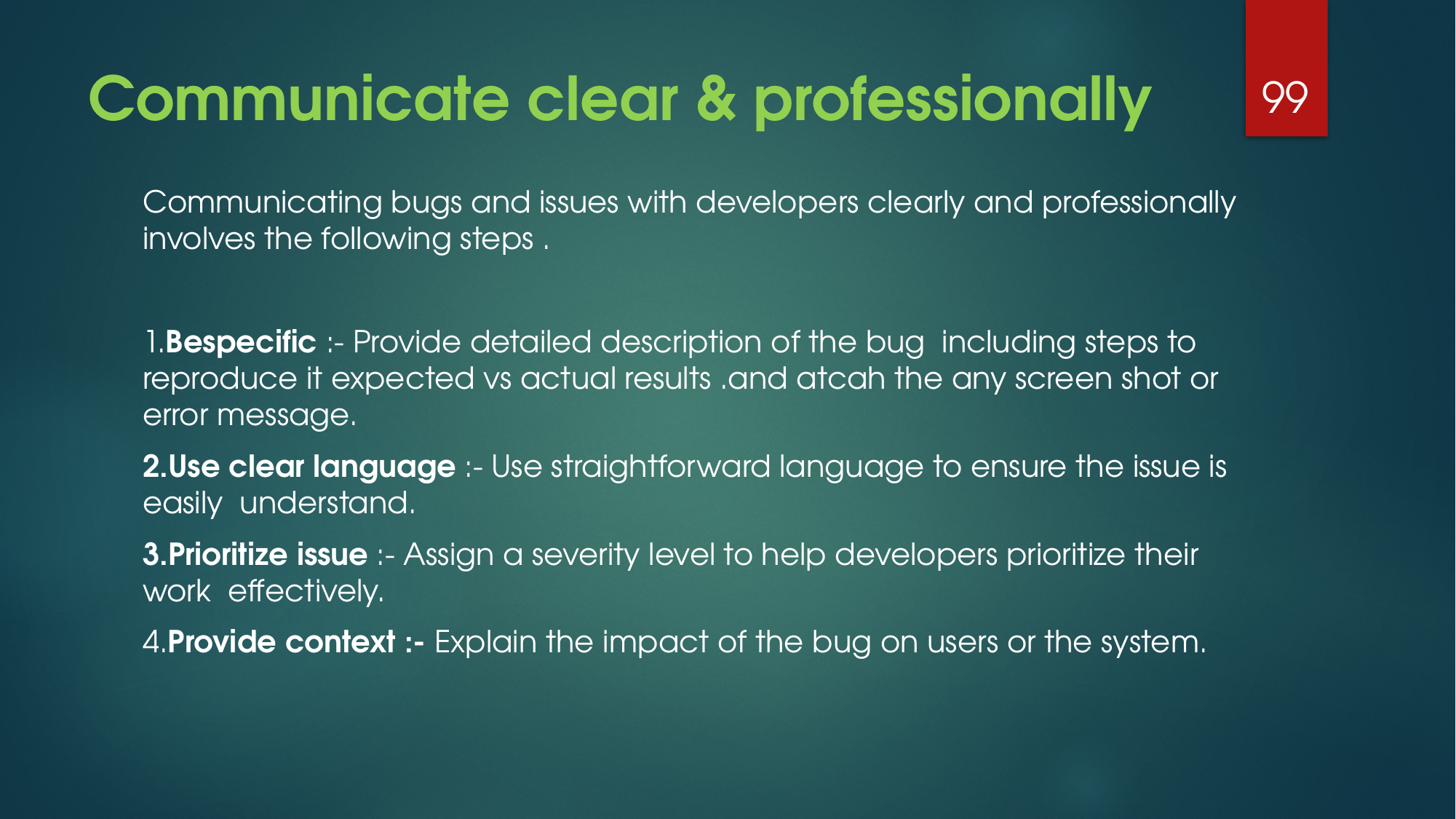

99
# Communicate clear & professionally
Communicating bugs and issues with developers clearly and professionally involves the following steps .

1.Bespecific :- Provide detailed description of the bug  including steps to reproduce it expected vs actual results .and atcah the any screen shot or error message.
2.Use clear language :- Use straightforward language to ensure the issue is easily  understand.
3.Prioritize issue :- Assign a severity level to help developers prioritize their work  effectively.
4.Provide context :- Explain the impact of the bug on users or the system.